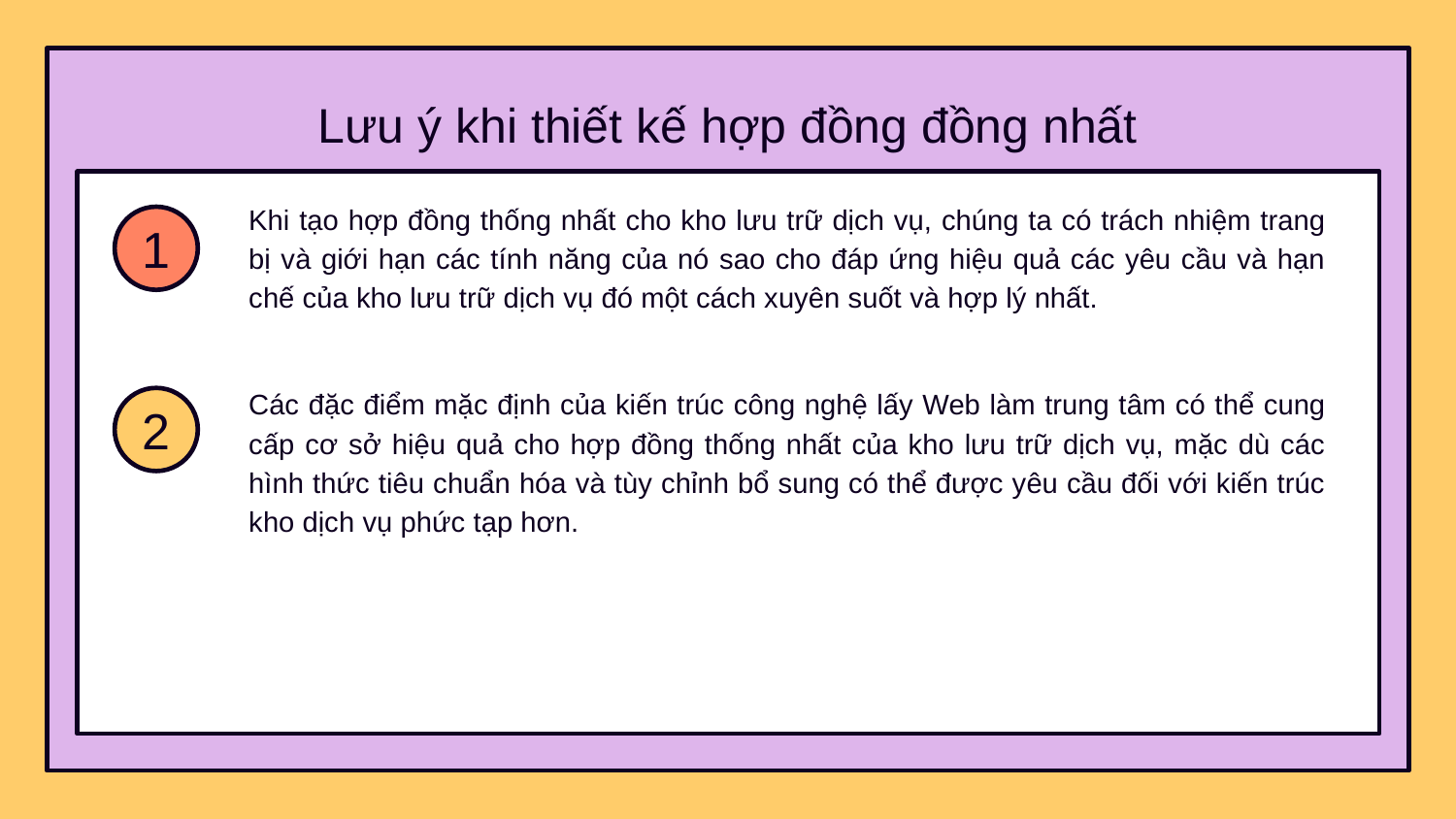

# Lưu ý khi thiết kế hợp đồng đồng nhất
Khi tạo hợp đồng thống nhất cho kho lưu trữ dịch vụ, chúng ta có trách nhiệm trang bị và giới hạn các tính năng của nó sao cho đáp ứng hiệu quả các yêu cầu và hạn chế của kho lưu trữ dịch vụ đó một cách xuyên suốt và hợp lý nhất.
1
Các đặc điểm mặc định của kiến trúc công nghệ lấy Web làm trung tâm có thể cung cấp cơ sở hiệu quả cho hợp đồng thống nhất của kho lưu trữ dịch vụ, mặc dù các hình thức tiêu chuẩn hóa và tùy chỉnh bổ sung có thể được yêu cầu đối với kiến trúc kho dịch vụ phức tạp hơn.
2